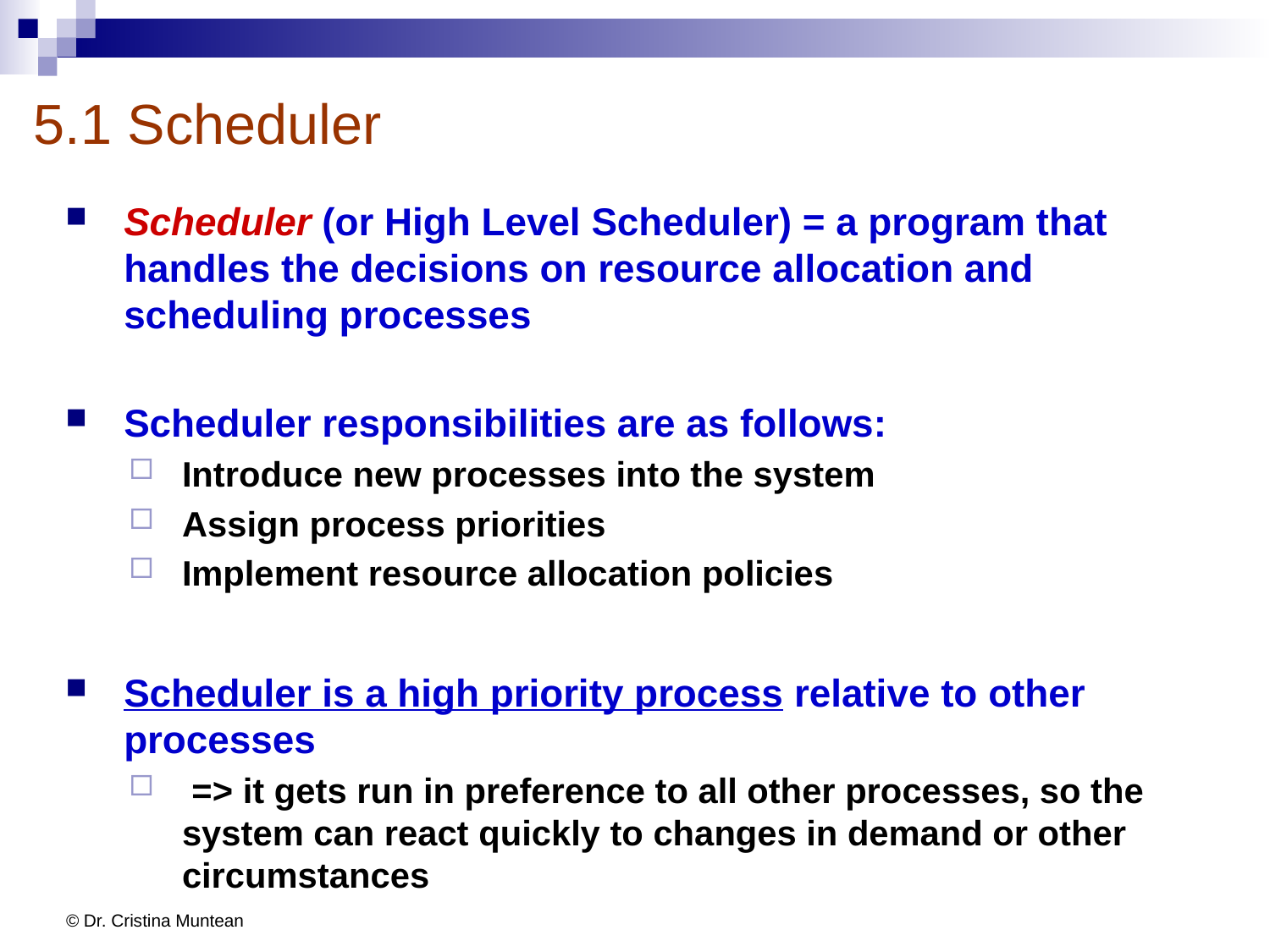

# 5.1 Scheduler
Scheduler (or High Level Scheduler) = a program that handles the decisions on resource allocation and scheduling processes

Scheduler responsibilities are as follows:
Introduce new processes into the system
Assign process priorities
Implement resource allocation policies

Scheduler is a high priority process relative to other processes
 => it gets run in preference to all other processes, so the system can react quickly to changes in demand or other circumstances